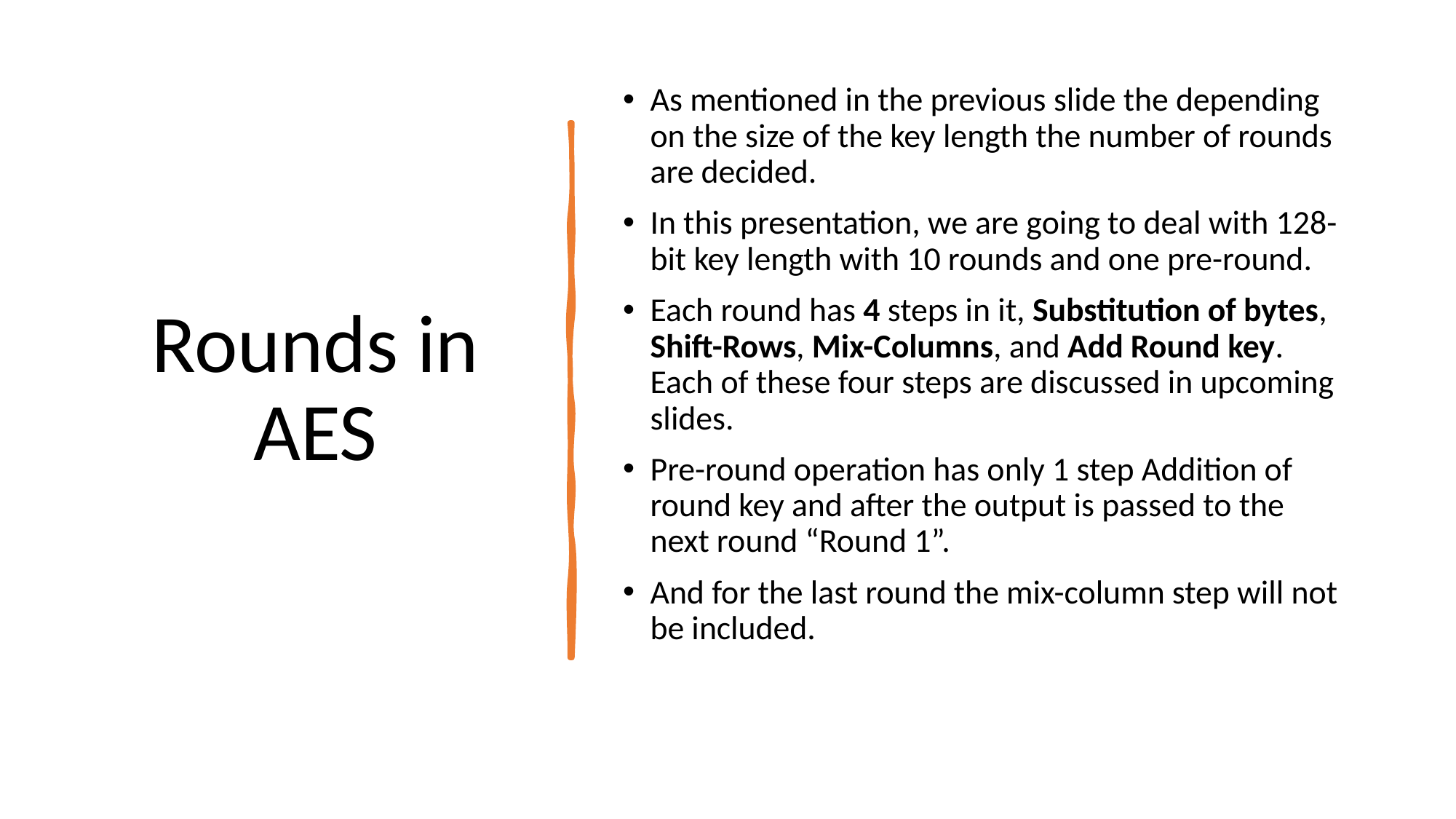

# Rounds in AES
As mentioned in the previous slide the depending on the size of the key length the number of rounds are decided.
In this presentation, we are going to deal with 128-bit key length with 10 rounds and one pre-round.
Each round has 4 steps in it, Substitution of bytes, Shift-Rows, Mix-Columns, and Add Round key. Each of these four steps are discussed in upcoming slides.
Pre-round operation has only 1 step Addition of round key and after the output is passed to the next round “Round 1”.
And for the last round the mix-column step will not be included.